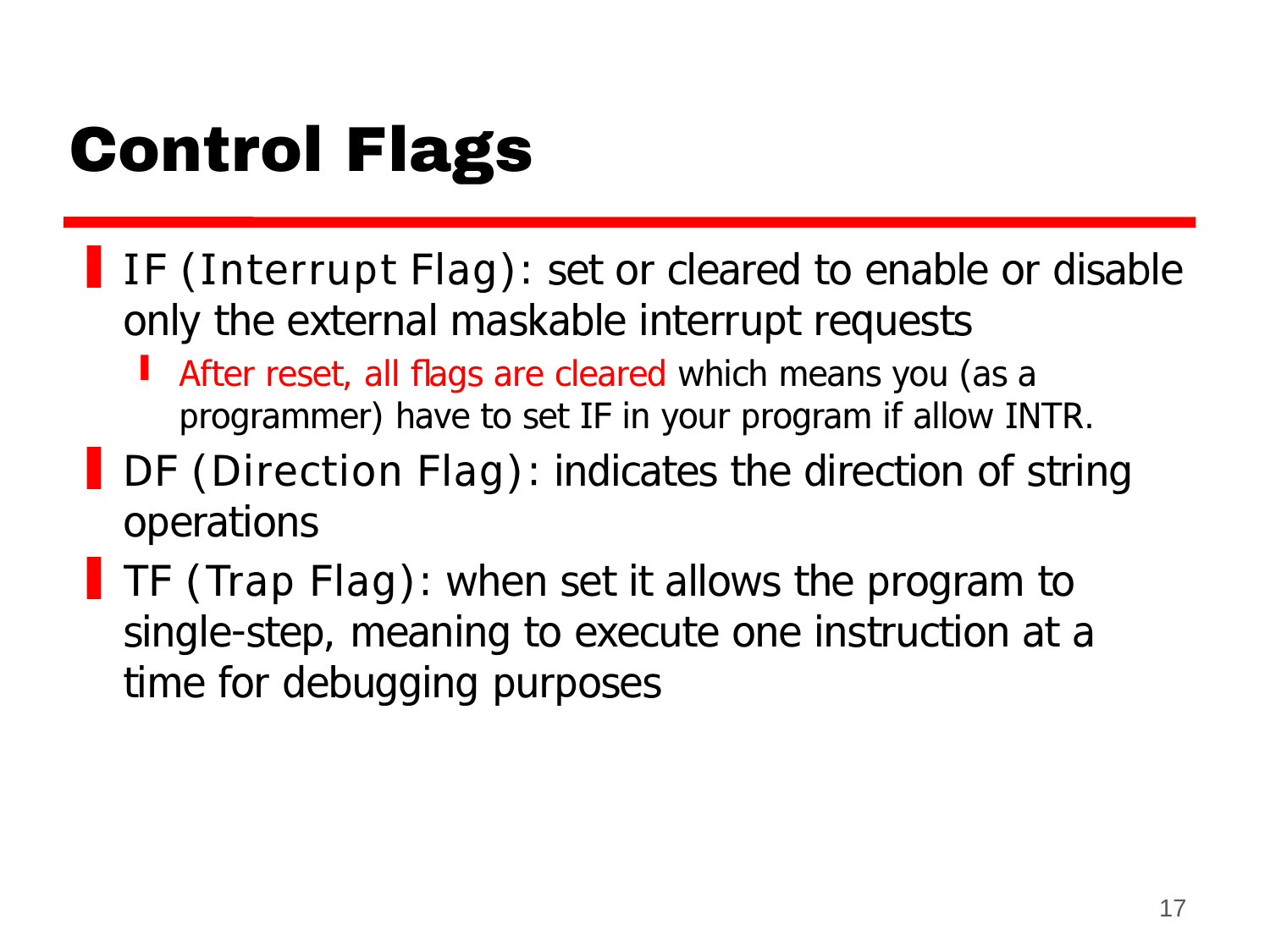

# Control Flags
IF (Interrupt Flag): set or cleared to enable or disable only the external maskable interrupt requests
After reset, all flags are cleared which means you (as a programmer) have to set IF in your program if allow INTR.
DF (Direction Flag): indicates the direction of string operations
TF (Trap Flag): when set it allows the program to single-step, meaning to execute one instruction at a time for debugging purposes
17